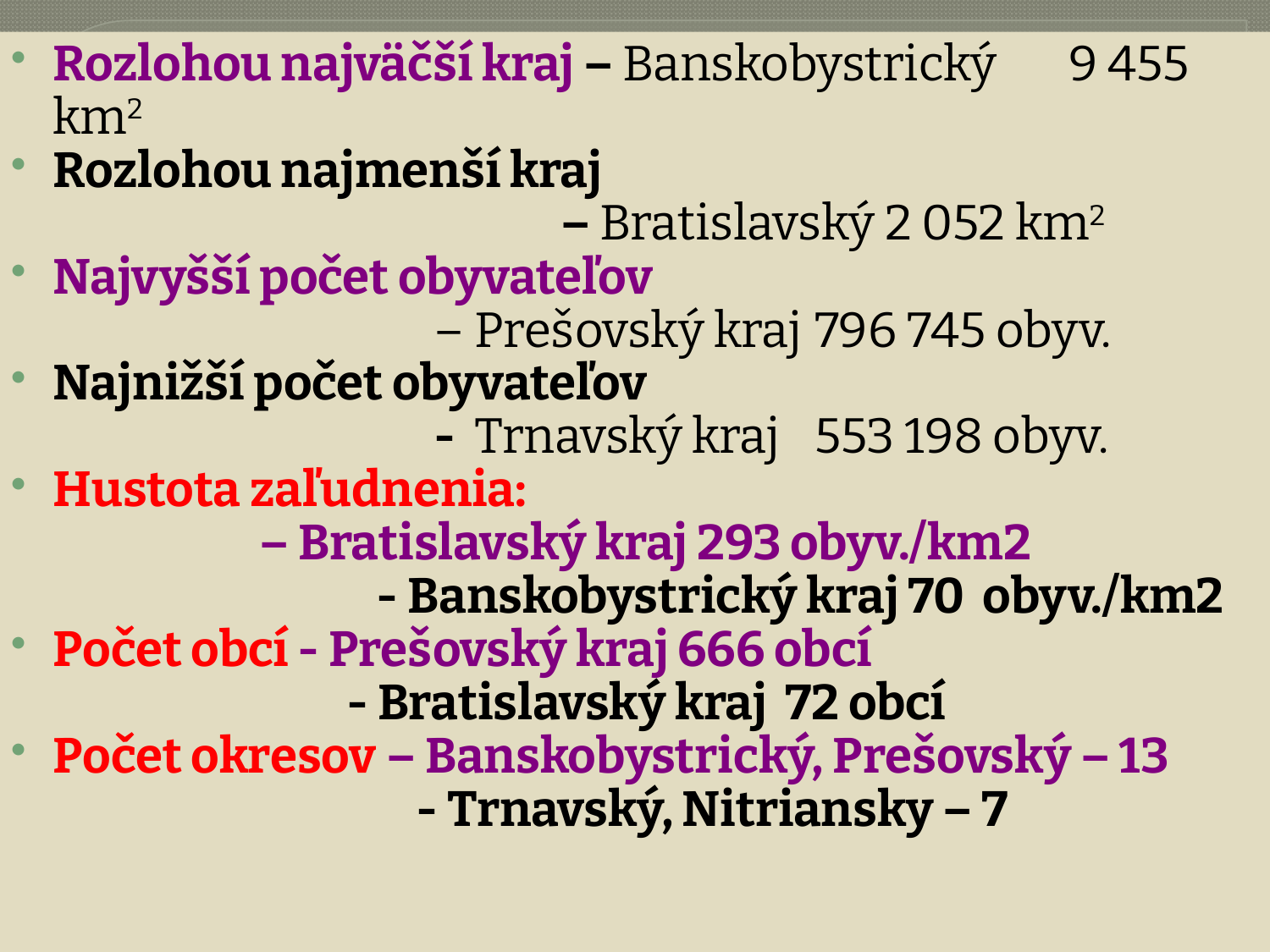

Rozlohou najväčší kraj – Banskobystrický 	9 455 km2
Rozlohou najmenší kraj 									– Bratislavský 2 052 km2
Najvyšší počet obyvateľov 								– Prešovský kraj 	796 745 obyv.
Najnižší počet obyvateľov 								-  Trnavský kraj 	553 198 obyv.
Hustota zaľudnenia: 							        – Bratislavský kraj 293 obyv./km2
			       - Banskobystrický kraj 70  obyv./km2
Počet obcí - Prešovský kraj 666 obcí
			    - Bratislavský kraj  72 obcí
Počet okresov – Banskobystrický, Prešovský – 13
	    		           - Trnavský, Nitriansky – 7